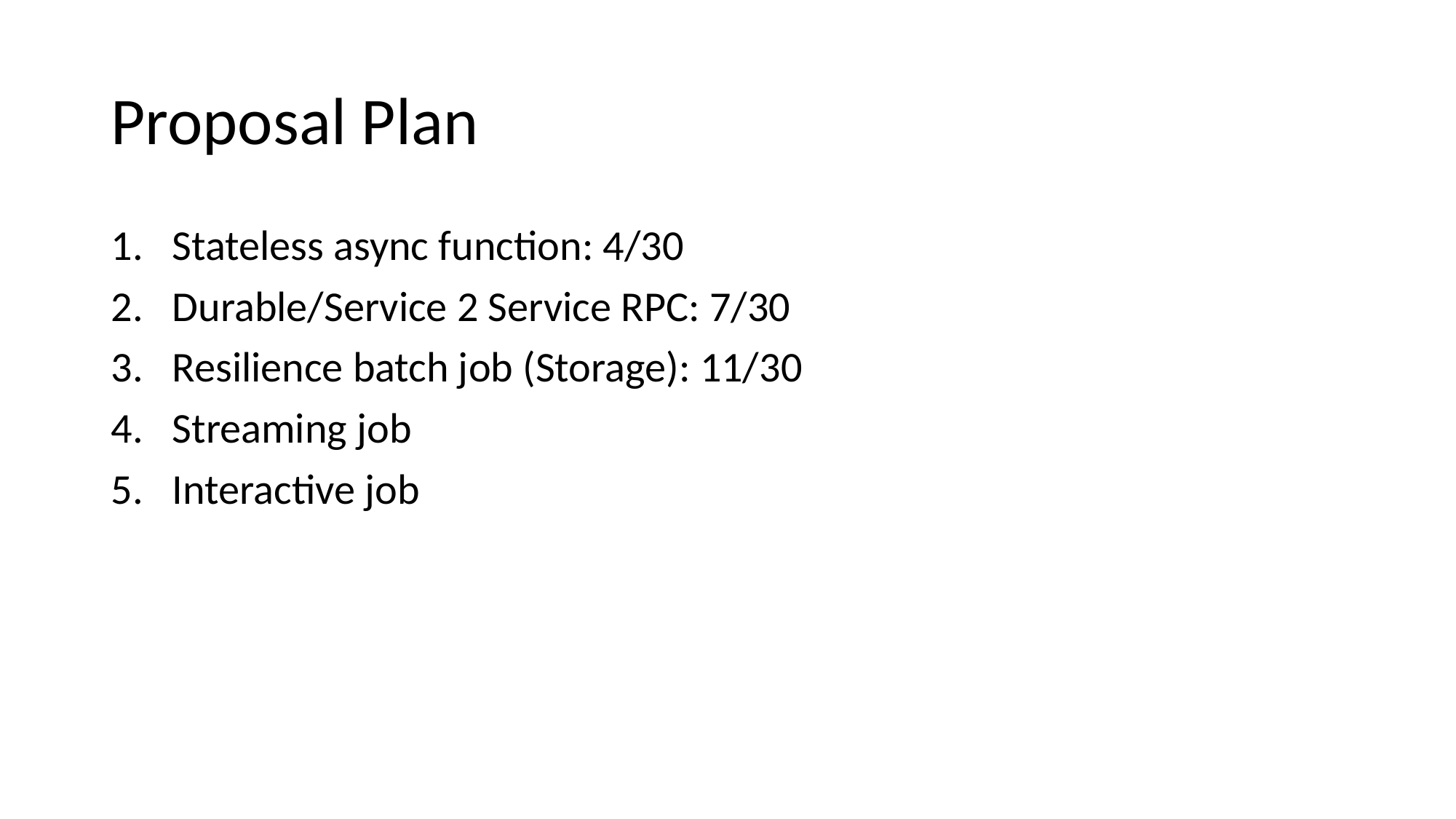

# Proposal Plan
Stateless async function: 4/30
Durable/Service 2 Service RPC: 7/30
Resilience batch job (Storage): 11/30
Streaming job
Interactive job